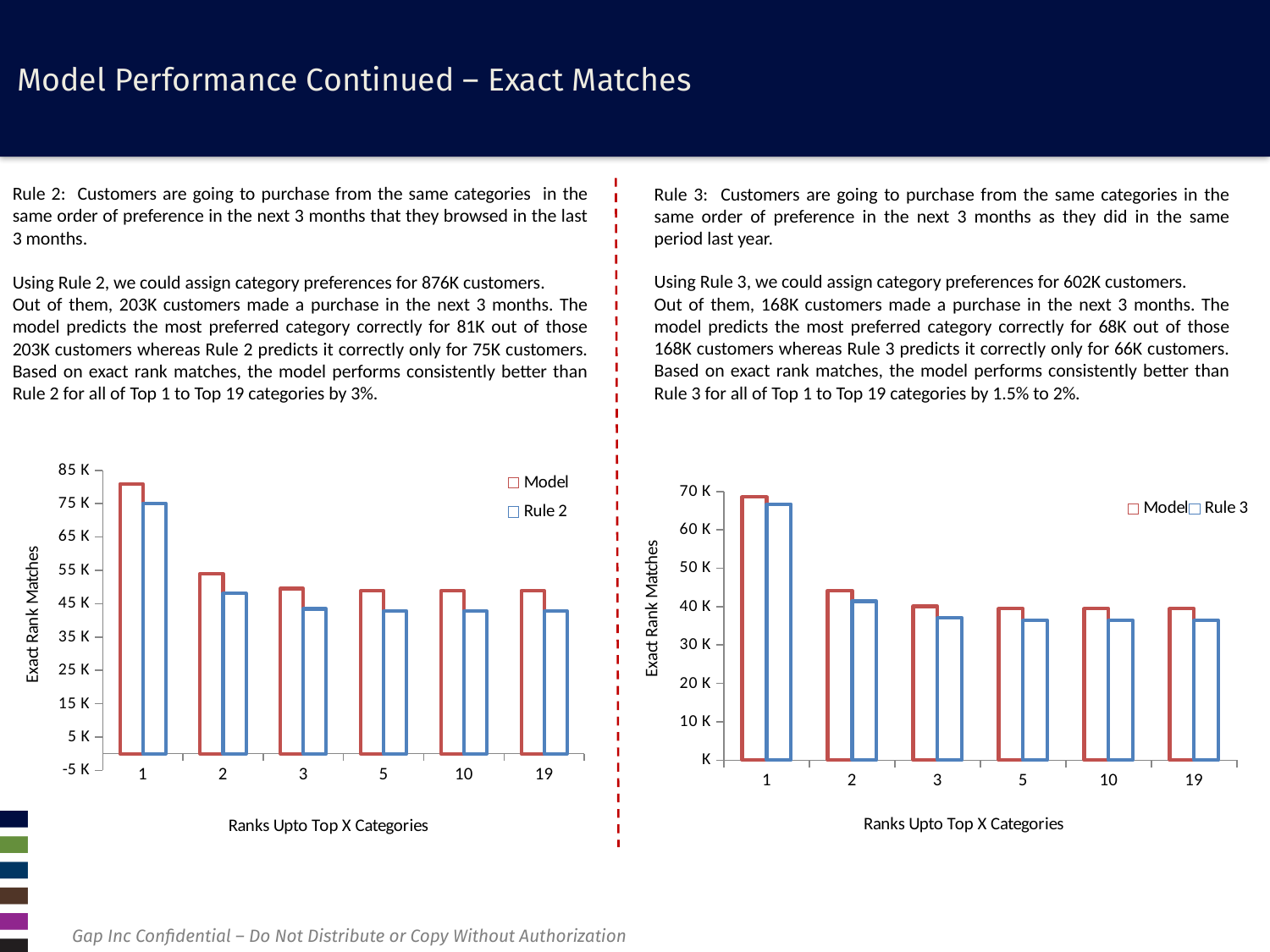

Model Performance Continued – Exact Matches

Rule 3:  Customers are going to purchase from the same categories in the same order of preference in the next 3 months as they did in the same period last year.

Using Rule 3, we could assign category preferences for 602K customers.
Out of them, 168K customers made a purchase in the next 3 months. The model predicts the most preferred category correctly for 68K out of those 168K customers whereas Rule 3 predicts it correctly only for 66K customers. Based on exact rank matches, the model performs consistently better than Rule 3 for all of Top 1 to Top 19 categories by 1.5% to 2%.

Rule 2:  Customers are going to purchase from the same categories  in the same order of preference in the next 3 months that they browsed in the last 3 months.

Using Rule 2, we could assign category preferences for 876K customers.
Out of them, 203K customers made a purchase in the next 3 months. The model predicts the most preferred category correctly for 81K out of those 203K customers whereas Rule 2 predicts it correctly only for 75K customers. Based on exact rank matches, the model performs consistently better than Rule 2 for all of Top 1 to Top 19 categories by 3%.

### Chart

| Category | Model | Rule 2 |
|---|---|---|
| 1 | 80962.0 | 75136.0 |
| 2 | 54014.0 | 48039.0 |
| 3 | 49536.0 | 43418.0 |
| 5 | 48891.0 | 42794.0 |
| 10 | 48882.0 | 42786.0 |
| 19 | 48882.0 | 42786.0 |

### Chart

| Category | Model | Rule 3 |
|---|---|---|
| 1 | 68538.0 | 66675.0 |
| 2 | 44206.0 | 41403.0 |
| 3 | 40069.0 | 37033.0 |
| 5 | 39450.0 | 36388.0 |
| 10 | 39442.0 | 36379.0 |
| 19 | 39442.0 | 36379.0 |
Gap Inc Confidential – Do Not Distribute or Copy Without Authorization